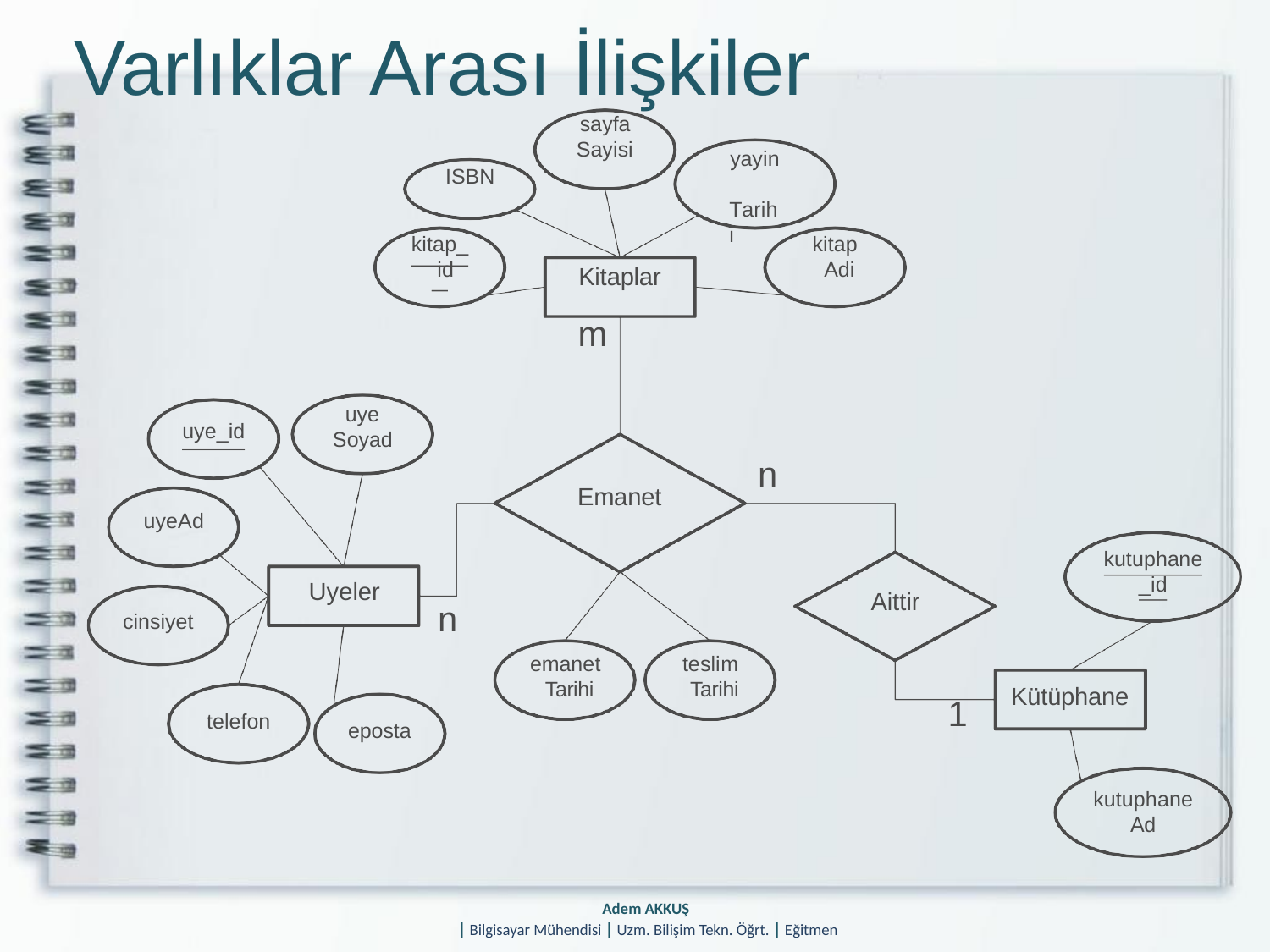

# Varlıklar Arası İlişkiler

sayfa
Sayisi
yayin  Tarihi
ISBN
kitap_  id
kitap  Adi
Kitaplar
m
uye  Soyad
uye_id
n
Emanet
uyeAd
kutuphane
_id
Uyeler
Aittir
n
cinsiyet
emanet  Tarihi
teslim  Tarihi
Kütüphane
1
telefon
eposta
kutuphane
Ad
Adem AKKUŞ
| Bilgisayar Mühendisi | Uzm. Bilişim Tekn. Öğrt. | Eğitmen